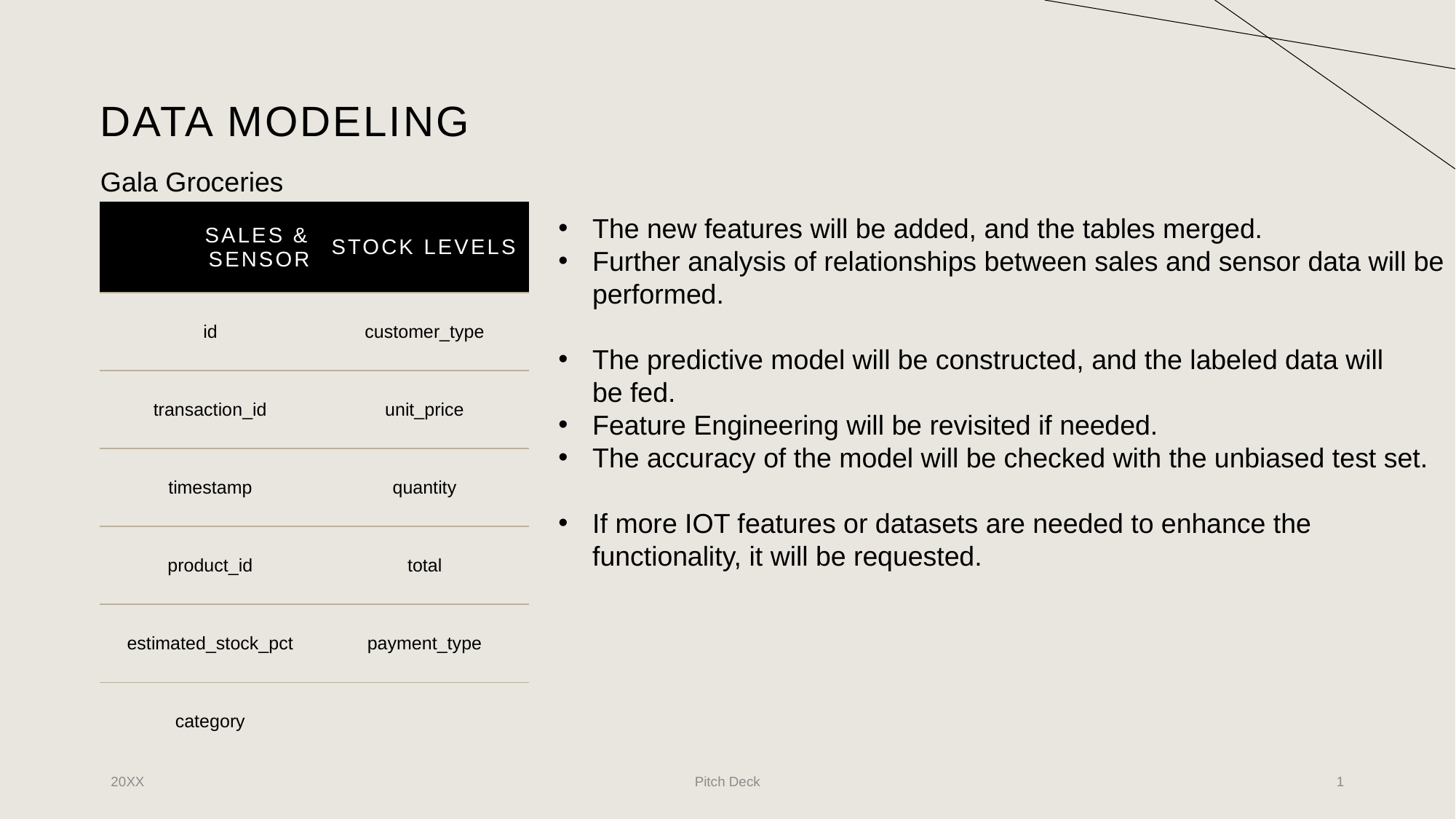

# Data modeling
Gala Groceries
| Sales & sensor | stock levels |
| --- | --- |
| id | customer\_type |
| transaction\_id | unit\_price |
| timestamp | quantity |
| product\_id | total |
| estimated\_stock\_pct | payment\_type |
| category |  |
The new features will be added, and the tables merged.
Further analysis of relationships between sales and sensor data will be performed.

The predictive model will be constructed, and the labeled data will be fed.
Feature Engineering will be revisited if needed.
The accuracy of the model will be checked with the unbiased test set.

If more IOT features or datasets are needed to enhance the functionality, it will be requested.
20XX
Pitch Deck
1